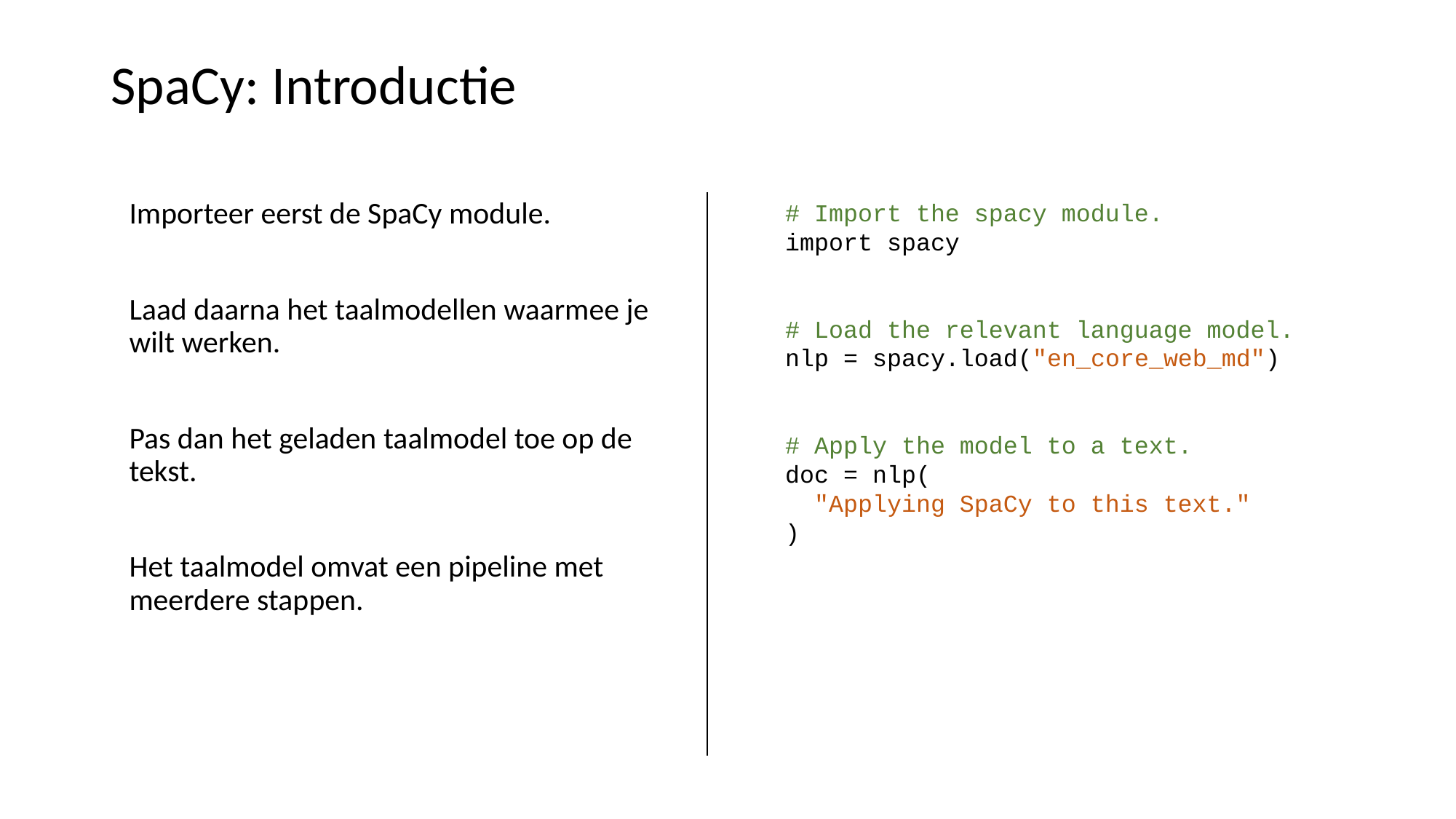

# SpaCy: Introductie
Importeer eerst de SpaCy module.

Laad daarna het taalmodellen waarmee je wilt werken.

Pas dan het geladen taalmodel toe op de tekst.

Het taalmodel omvat een pipeline met meerdere stappen.
# Import the spacy module.
import spacy

# Load the relevant language model.
nlp = spacy.load("en_core_web_md")

# Apply the model to a text.
doc = nlp(
  "Applying SpaCy to this text."
)